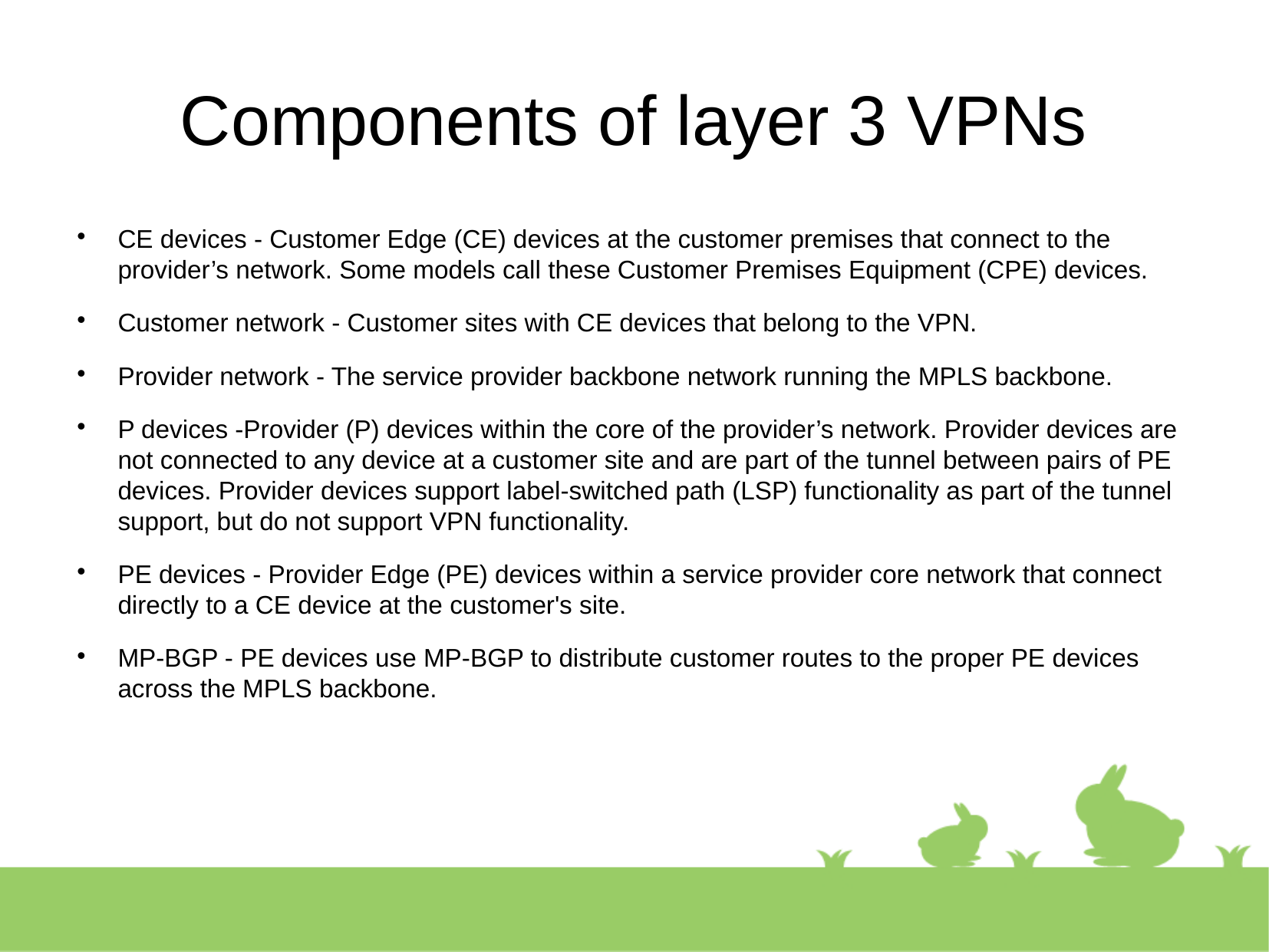

Components of layer 3 VPNs
CE devices - Customer Edge (CE) devices at the customer premises that connect to the provider’s network. Some models call these Customer Premises Equipment (CPE) devices.
Customer network - Customer sites with CE devices that belong to the VPN.
Provider network - The service provider backbone network running the MPLS backbone.
P devices -Provider (P) devices within the core of the provider’s network. Provider devices are not connected to any device at a customer site and are part of the tunnel between pairs of PE devices. Provider devices support label-switched path (LSP) functionality as part of the tunnel support, but do not support VPN functionality.
PE devices - Provider Edge (PE) devices within a service provider core network that connect directly to a CE device at the customer's site.
MP-BGP - PE devices use MP-BGP to distribute customer routes to the proper PE devices across the MPLS backbone.